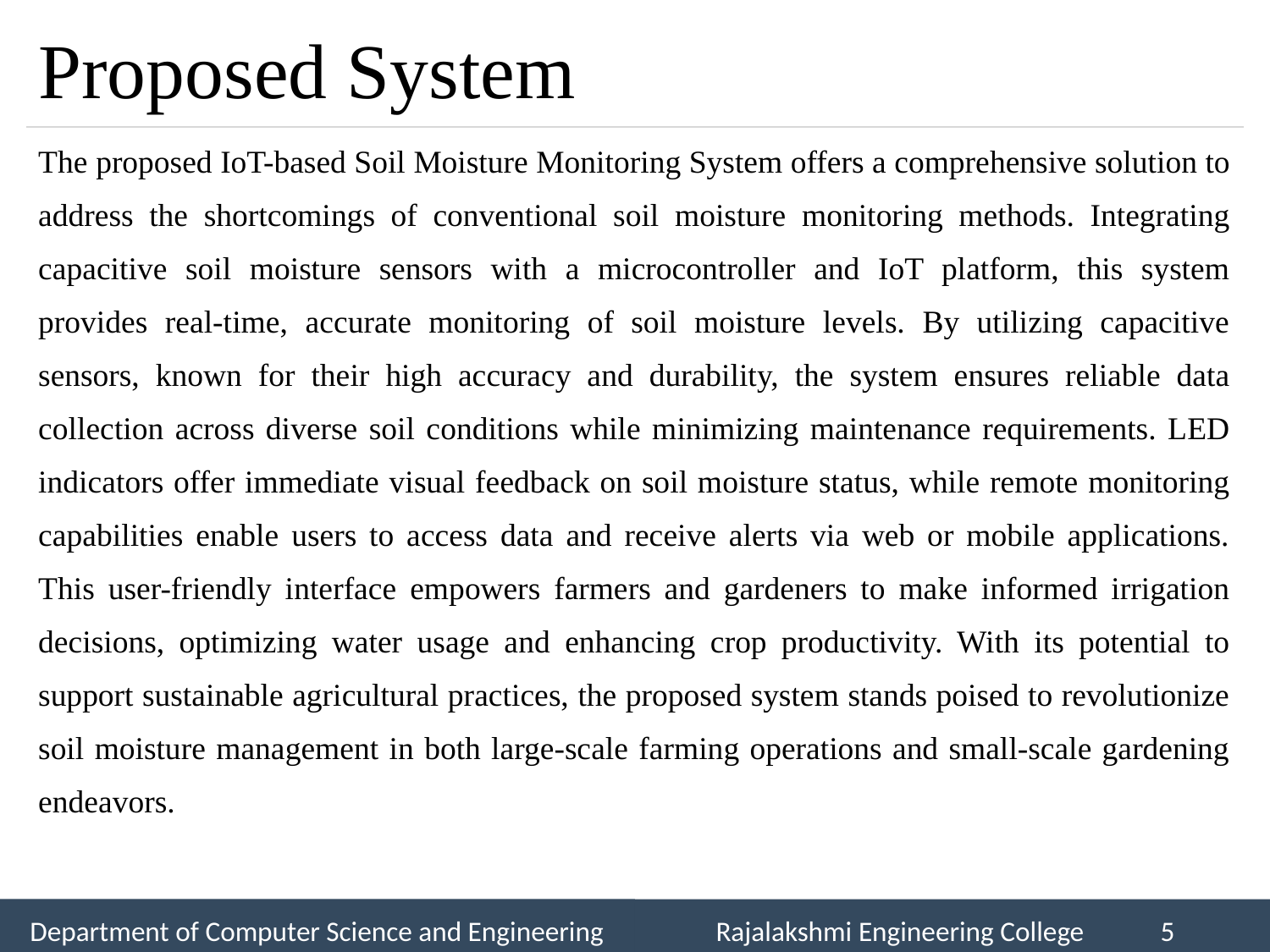

# Proposed System
The proposed IoT-based Soil Moisture Monitoring System offers a comprehensive solution to address the shortcomings of conventional soil moisture monitoring methods. Integrating capacitive soil moisture sensors with a microcontroller and IoT platform, this system provides real-time, accurate monitoring of soil moisture levels. By utilizing capacitive sensors, known for their high accuracy and durability, the system ensures reliable data collection across diverse soil conditions while minimizing maintenance requirements. LED indicators offer immediate visual feedback on soil moisture status, while remote monitoring capabilities enable users to access data and receive alerts via web or mobile applications. This user-friendly interface empowers farmers and gardeners to make informed irrigation decisions, optimizing water usage and enhancing crop productivity. With its potential to support sustainable agricultural practices, the proposed system stands poised to revolutionize soil moisture management in both large-scale farming operations and small-scale gardening endeavors.
Department of Computer Science and Engineering
Rajalakshmi Engineering College
5